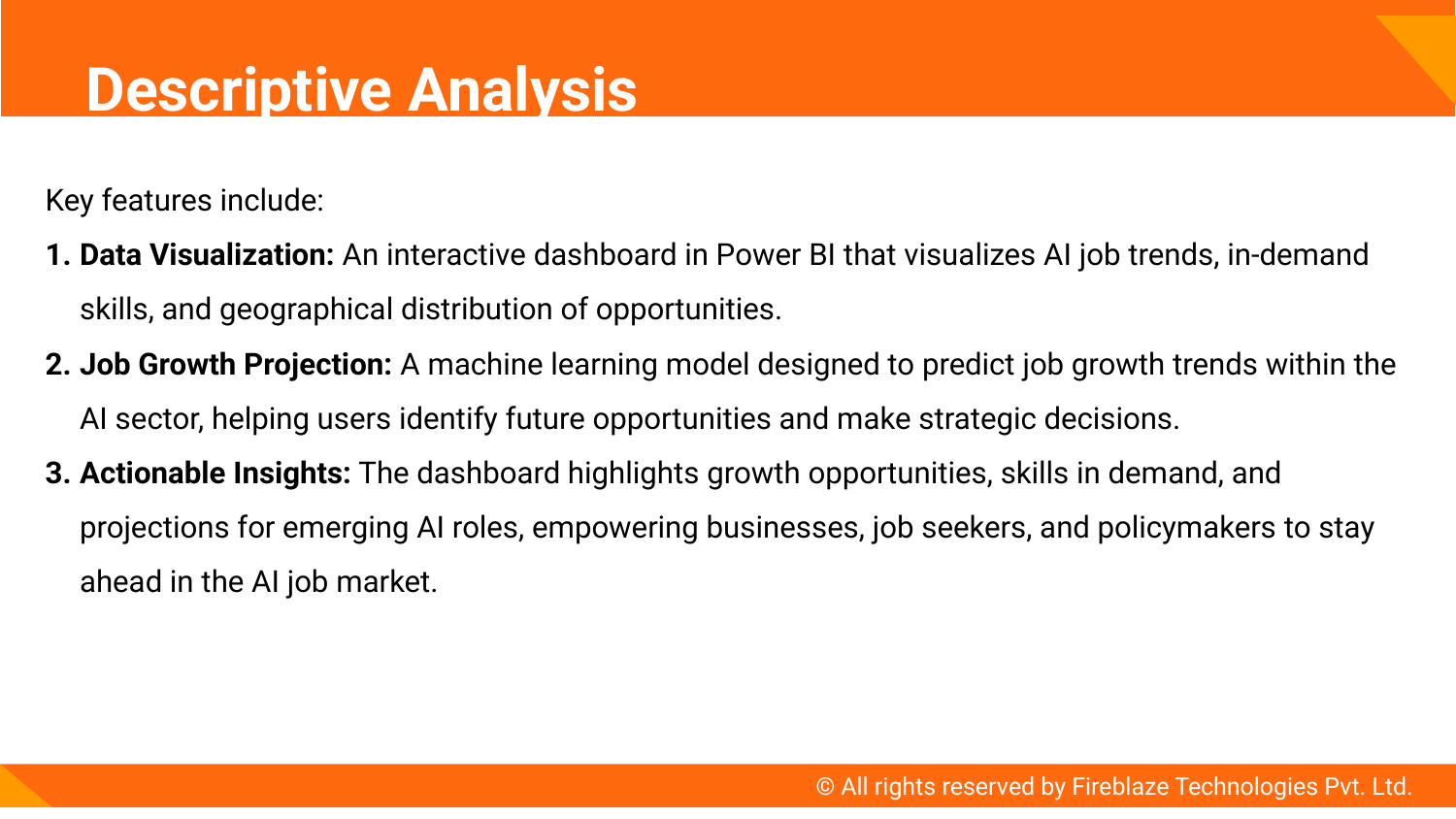

# Descriptive Analysis

Key features include:
Data Visualization: An interactive dashboard in Power BI that visualizes AI job trends, in-demand skills, and geographical distribution of opportunities.
Job Growth Projection: A machine learning model designed to predict job growth trends within the AI sector, helping users identify future opportunities and make strategic decisions.
Actionable Insights: The dashboard highlights growth opportunities, skills in demand, and projections for emerging AI roles, empowering businesses, job seekers, and policymakers to stay ahead in the AI job market.

© All rights reserved by Fireblaze Technologies Pvt. Ltd.